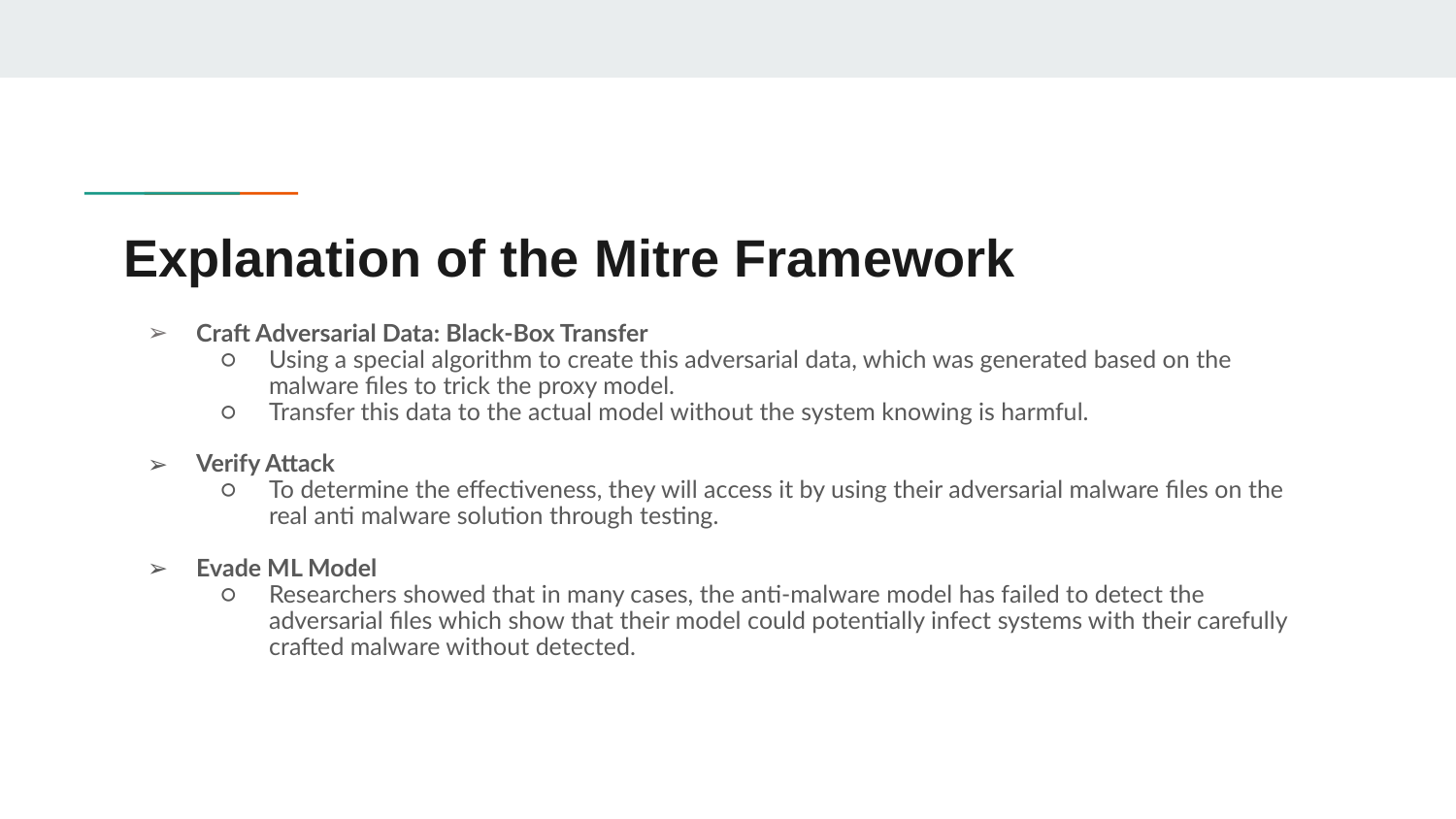

# Explanation of the Mitre Framework
Craft Adversarial Data: Black-Box Transfer
Using a special algorithm to create this adversarial data, which was generated based on the malware files to trick the proxy model.
Transfer this data to the actual model without the system knowing is harmful.
Verify Attack
To determine the effectiveness, they will access it by using their adversarial malware files on the real anti malware solution through testing.
Evade ML Model
Researchers showed that in many cases, the anti-malware model has failed to detect the adversarial files which show that their model could potentially infect systems with their carefully crafted malware without detected.